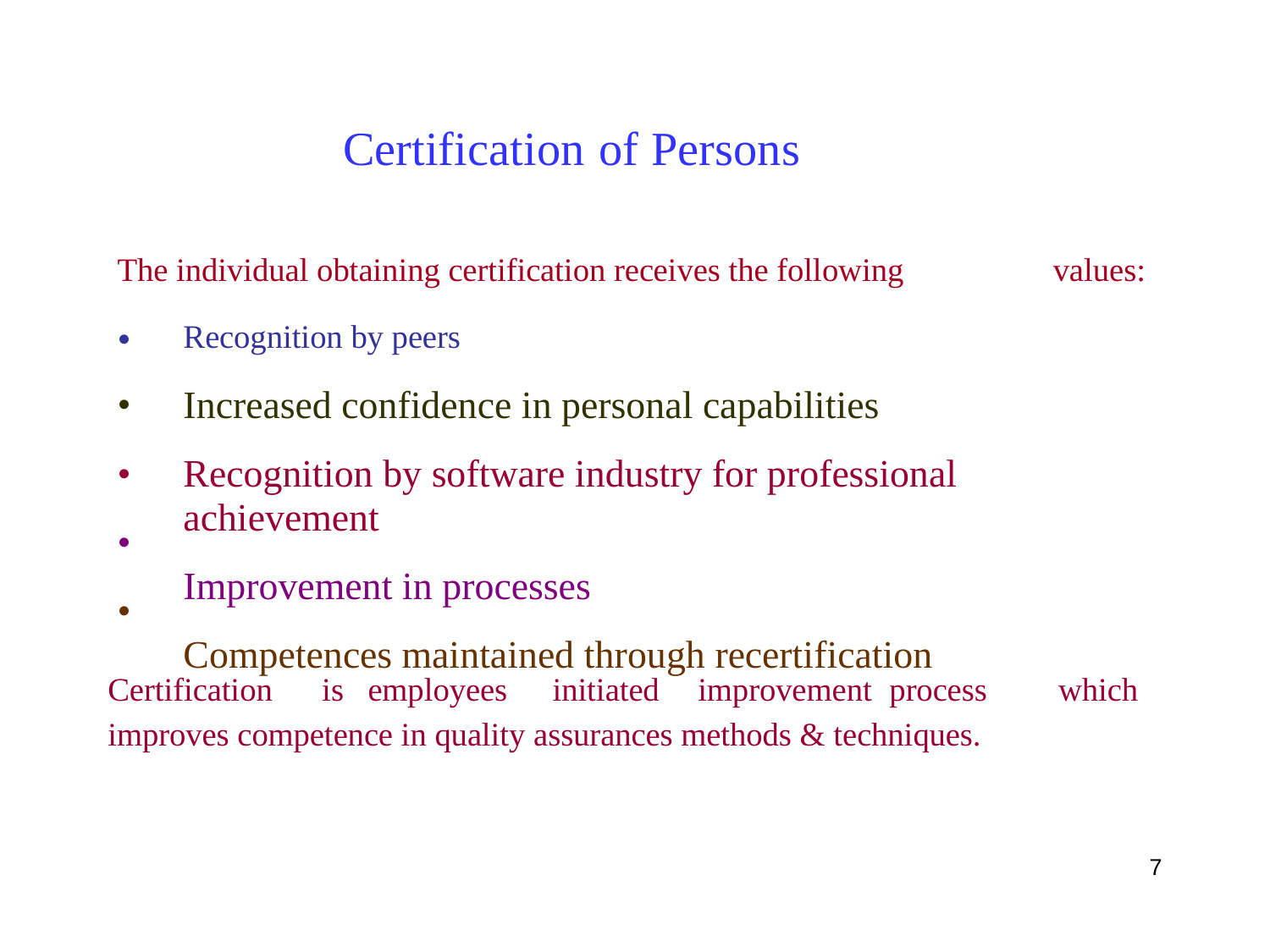

Certification of Persons
The individual obtaining certification receives the following
values:
•
•
•
•
•
Recognition by peers
Increased confidence in personal capabilities
Recognition by software industry for professional achievement
Improvement in processes
Competences maintained through recertification
Certification
is
employees
initiated
improvement  process
which
improves competence in quality assurances methods & techniques.
7